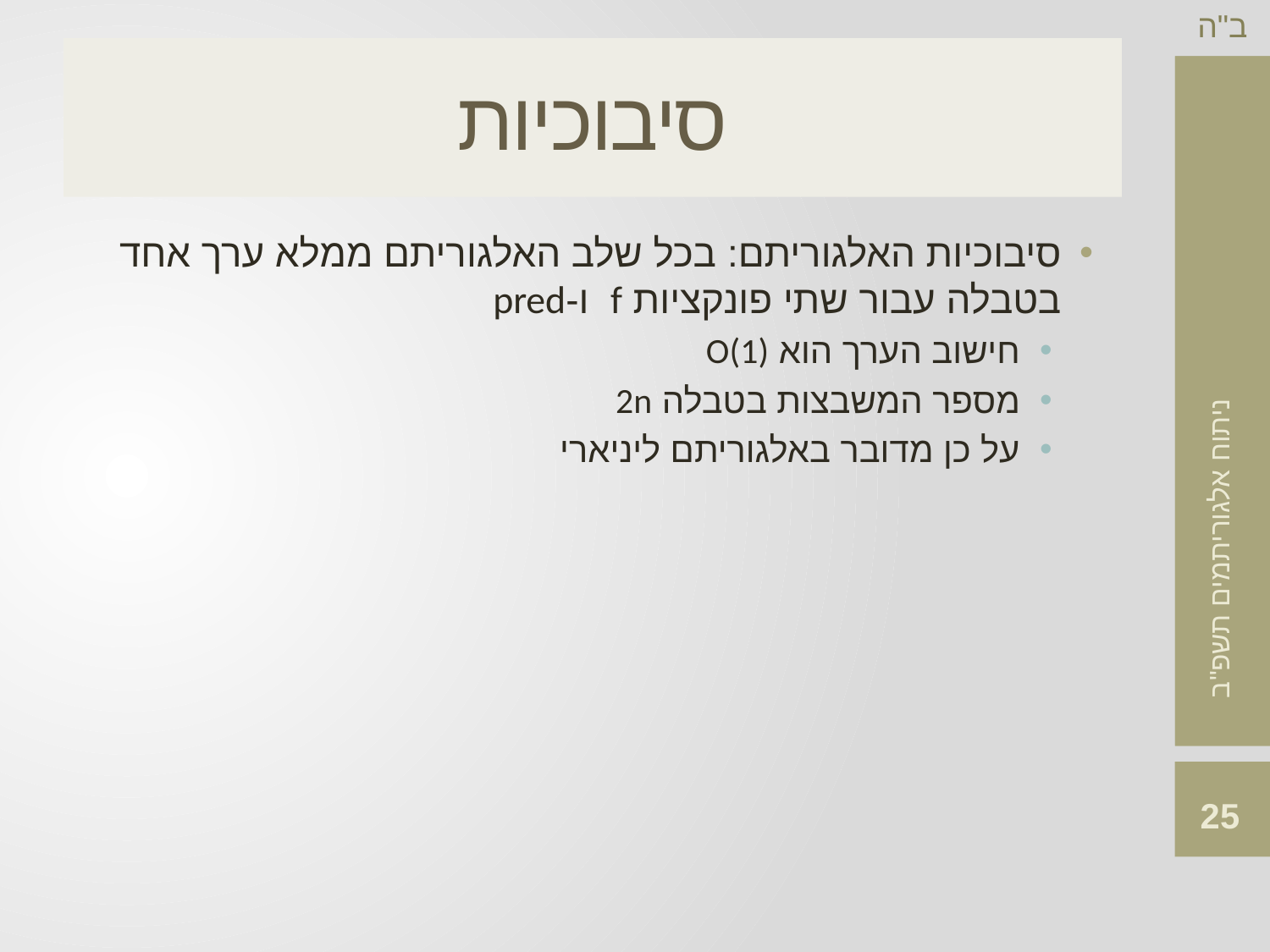

# סיבוכיות
סיבוכיות האלגוריתם: בכל שלב האלגוריתם ממלא ערך אחד בטבלה עבור שתי פונקציות f  ו-pred
חישוב הערך הוא O(1)
מספר המשבצות בטבלה 2n
על כן מדובר באלגוריתם ליניארי
25